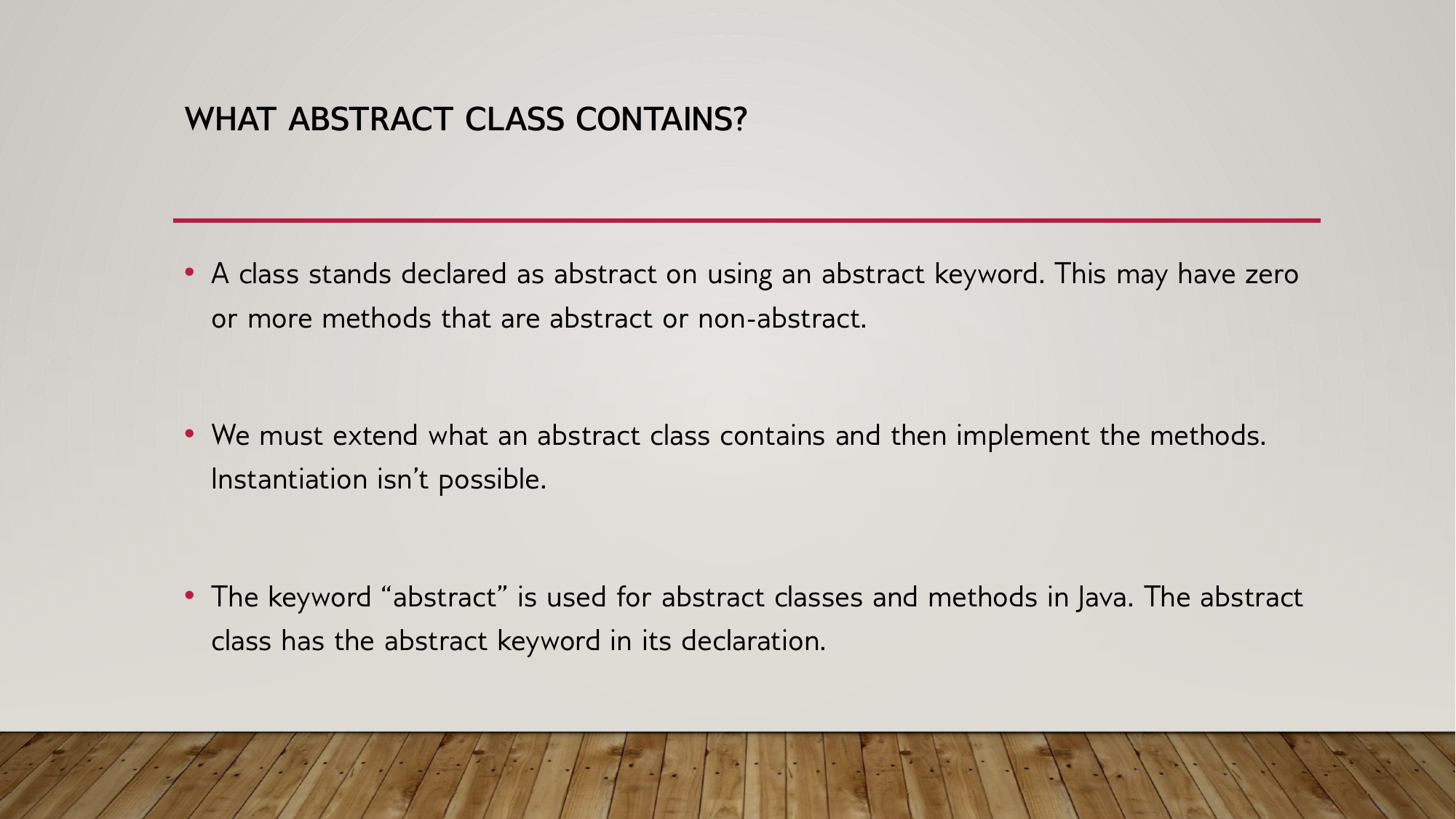

# What Abstract Class Contains?
A class stands declared as abstract on using an abstract keyword. This may have zero or more methods that are abstract or non-abstract.

We must extend what an abstract class contains and then implement the methods. Instantiation isn’t possible.

The keyword “abstract” is used for abstract classes and methods in Java. The abstract class has the abstract keyword in its declaration.